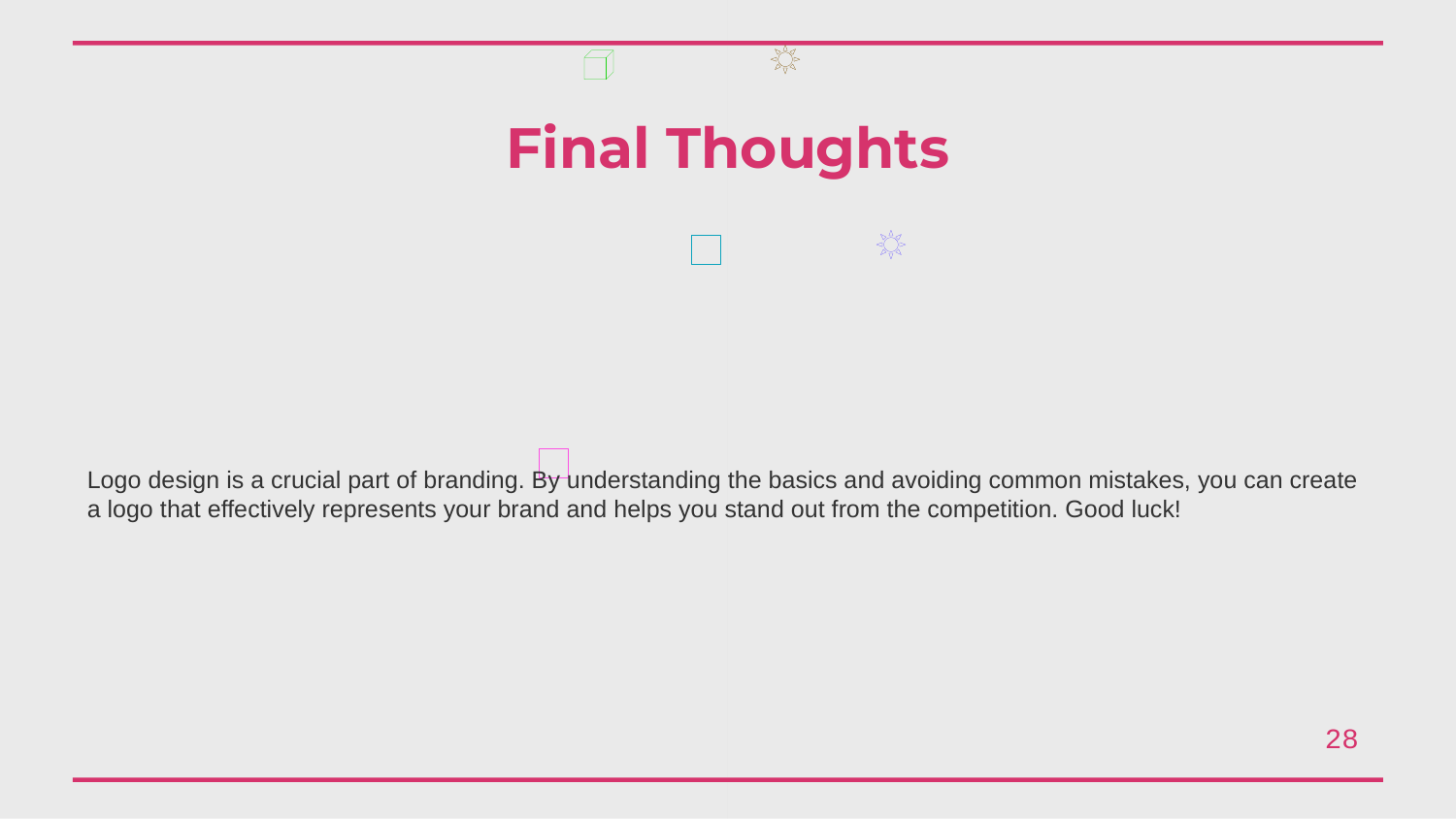

Final Thoughts

Logo design is a crucial part of branding. By understanding the basics and avoiding common mistakes, you can create a logo that effectively represents your brand and helps you stand out from the competition. Good luck!

28